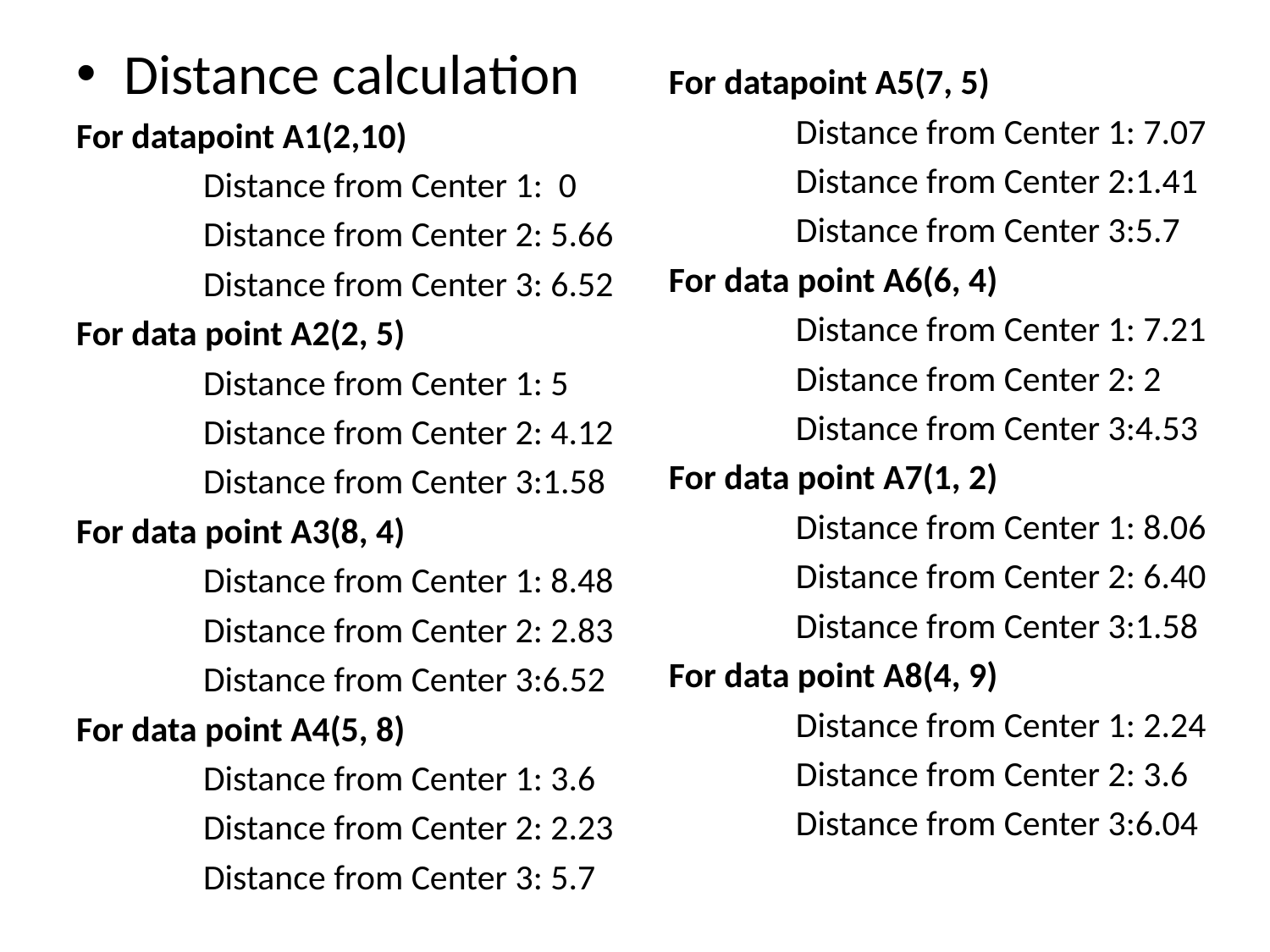

Distance calculation
For datapoint A1(2,10)
	Distance from Center 1:  0
	Distance from Center 2: 5.66
	Distance from Center 3: 6.52
For data point A2(2, 5)
	Distance from Center 1: 5
	Distance from Center 2: 4.12
	Distance from Center 3:1.58
For data point A3(8, 4)
	Distance from Center 1: 8.48
	Distance from Center 2: 2.83
	Distance from Center 3:6.52
For data point A4(5, 8)
	Distance from Center 1: 3.6
	Distance from Center 2: 2.23
	Distance from Center 3: 5.7

For datapoint A5(7, 5)
	Distance from Center 1: 7.07
	Distance from Center 2:1.41
	Distance from Center 3:5.7
For data point A6(6, 4)
	Distance from Center 1: 7.21
	Distance from Center 2: 2
	Distance from Center 3:4.53
For data point A7(1, 2)
	Distance from Center 1: 8.06
	Distance from Center 2: 6.40
	Distance from Center 3:1.58
For data point A8(4, 9)
	Distance from Center 1: 2.24
	Distance from Center 2: 3.6
	Distance from Center 3:6.04